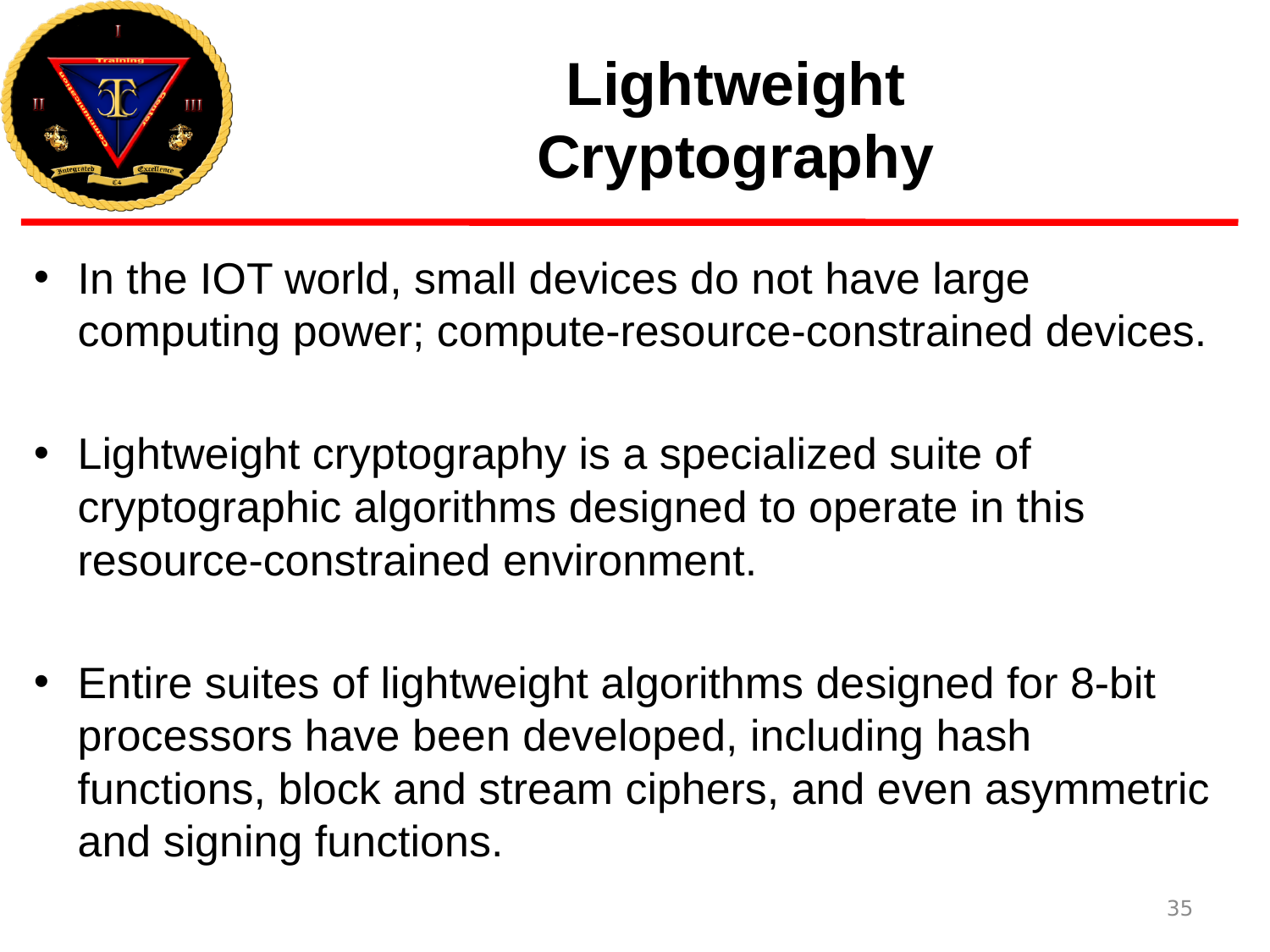

# Lightweight Cryptography
In the IOT world, small devices do not have large computing power; compute-resource-constrained devices.

Lightweight cryptography is a specialized suite of cryptographic algorithms designed to operate in this resource-constrained environment.

Entire suites of lightweight algorithms designed for 8-bit processors have been developed, including hash functions, block and stream ciphers, and even asymmetric and signing functions.
35